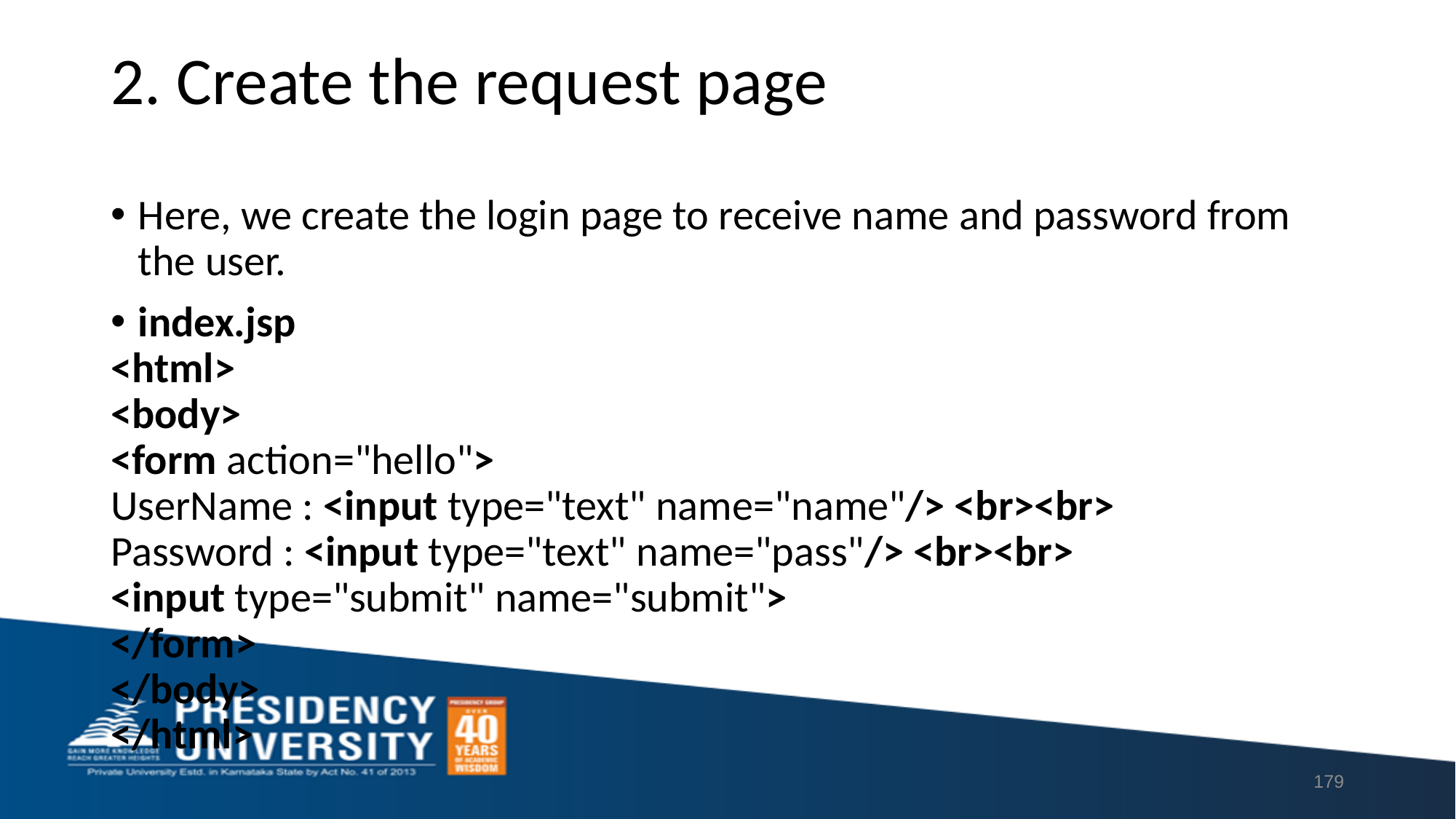

# 2. Create the request page
Here, we create the login page to receive name and password from the user.
index.jsp
<html>
<body>
<form action="hello">
UserName : <input type="text" name="name"/> <br><br>
Password : <input type="text" name="pass"/> <br><br>
<input type="submit" name="submit">
</form>
</body>
</html>

179